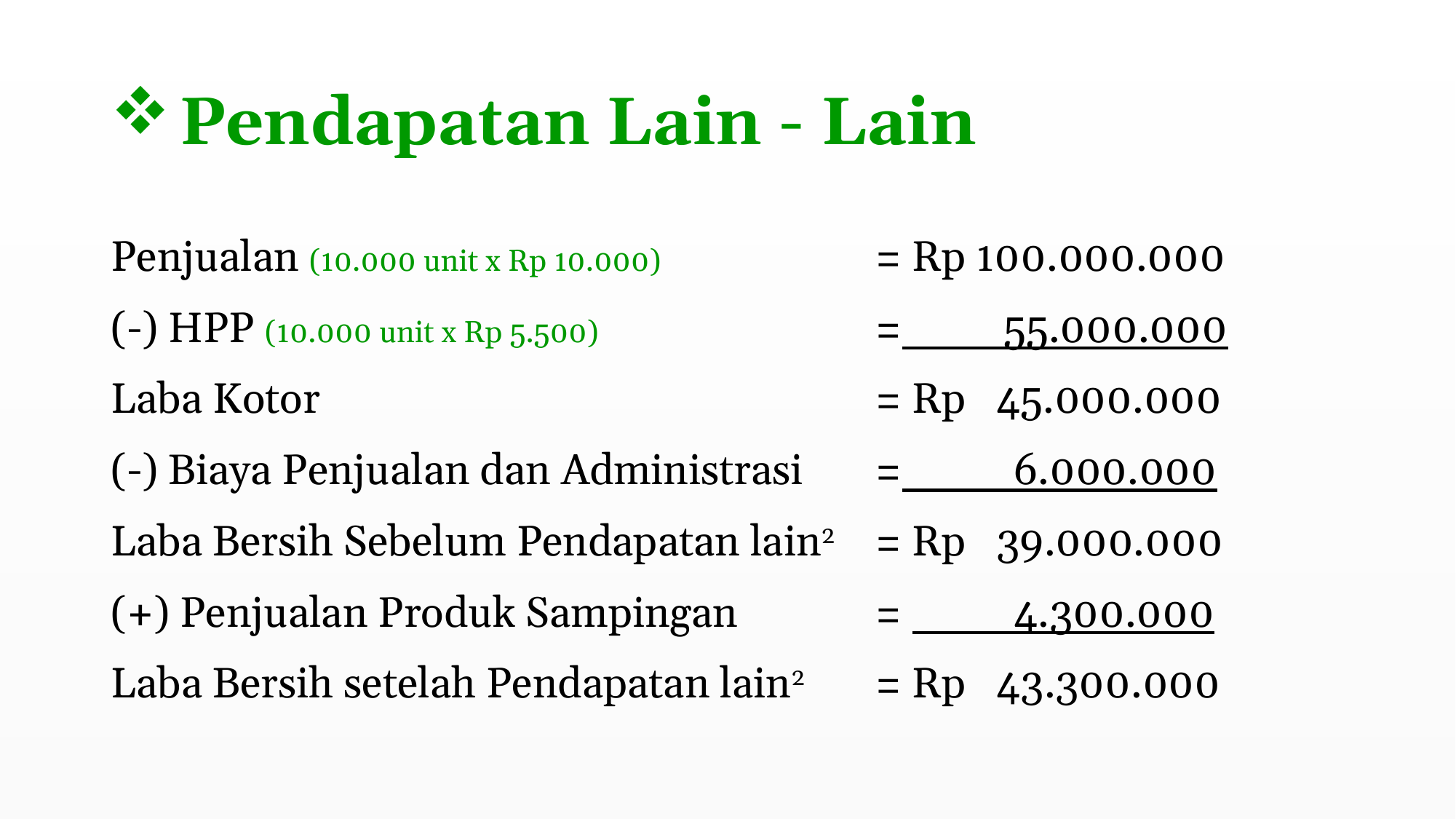

# Pendapatan Lain - Lain
Penjualan (10.000 unit x Rp 10.000) 		= Rp 100.000.000
(-) HPP (10.000 unit x Rp 5.500) 			=          55.000.000
Laba Kotor 					= Rp   45.000.000
(-) Biaya Penjualan dan Administrasi 	=           6.000.000
Laba Bersih Sebelum Pendapatan lain2	= Rp   39.000.000
(+) Penjualan Produk Sampingan		=           4.300.000
Laba Bersih setelah Pendapatan lain2 	= Rp   43.300.000